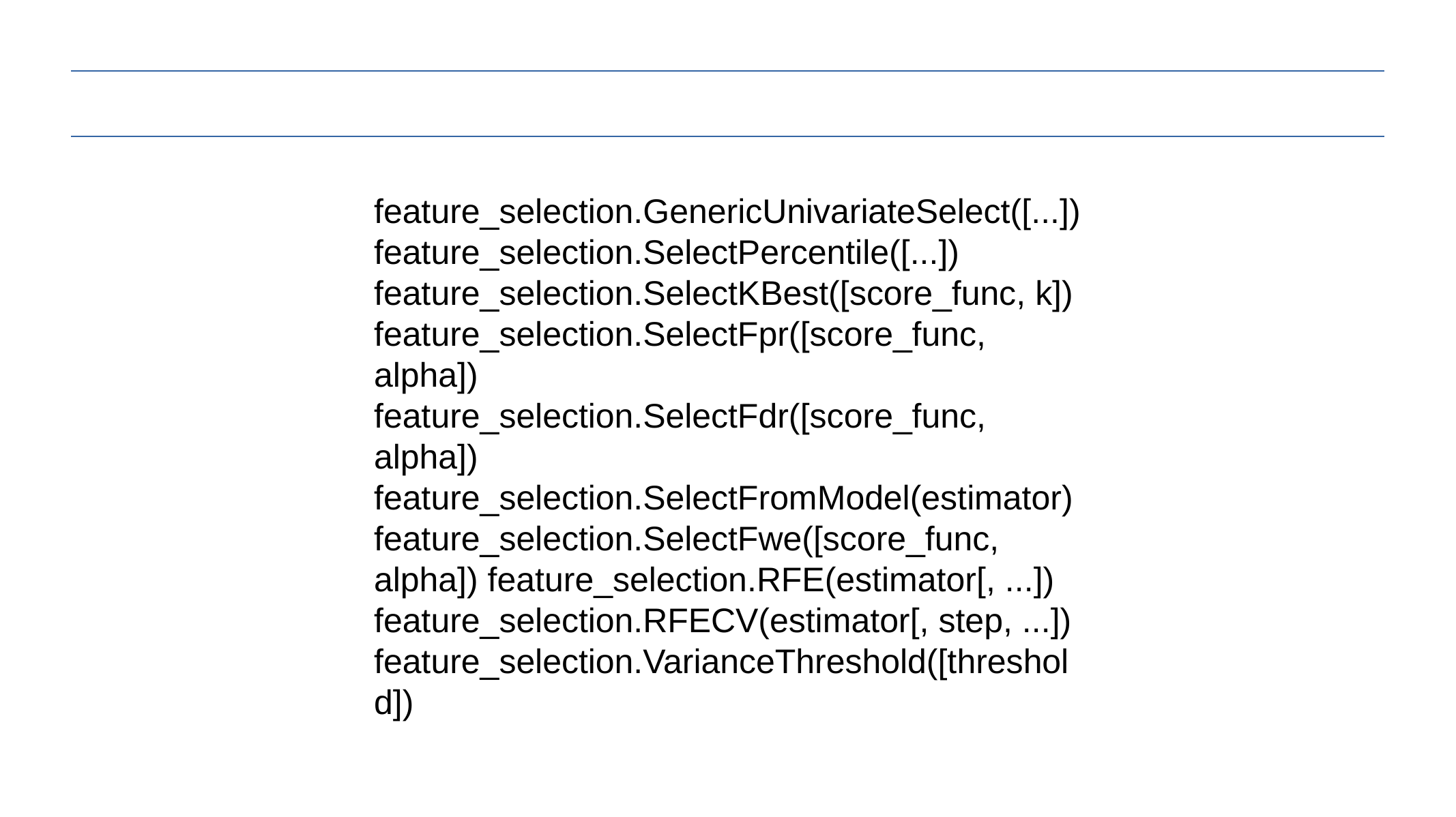

feature_selection.GenericUnivariateSelect([...]) feature_selection.SelectPercentile([...]) feature_selection.SelectKBest([score_func, k]) feature_selection.SelectFpr([score_func, alpha]) feature_selection.SelectFdr([score_func, alpha]) feature_selection.SelectFromModel(estimator) feature_selection.SelectFwe([score_func, alpha]) feature_selection.RFE(estimator[, ...]) feature_selection.RFECV(estimator[, step, ...]) feature_selection.VarianceThreshold([threshold])